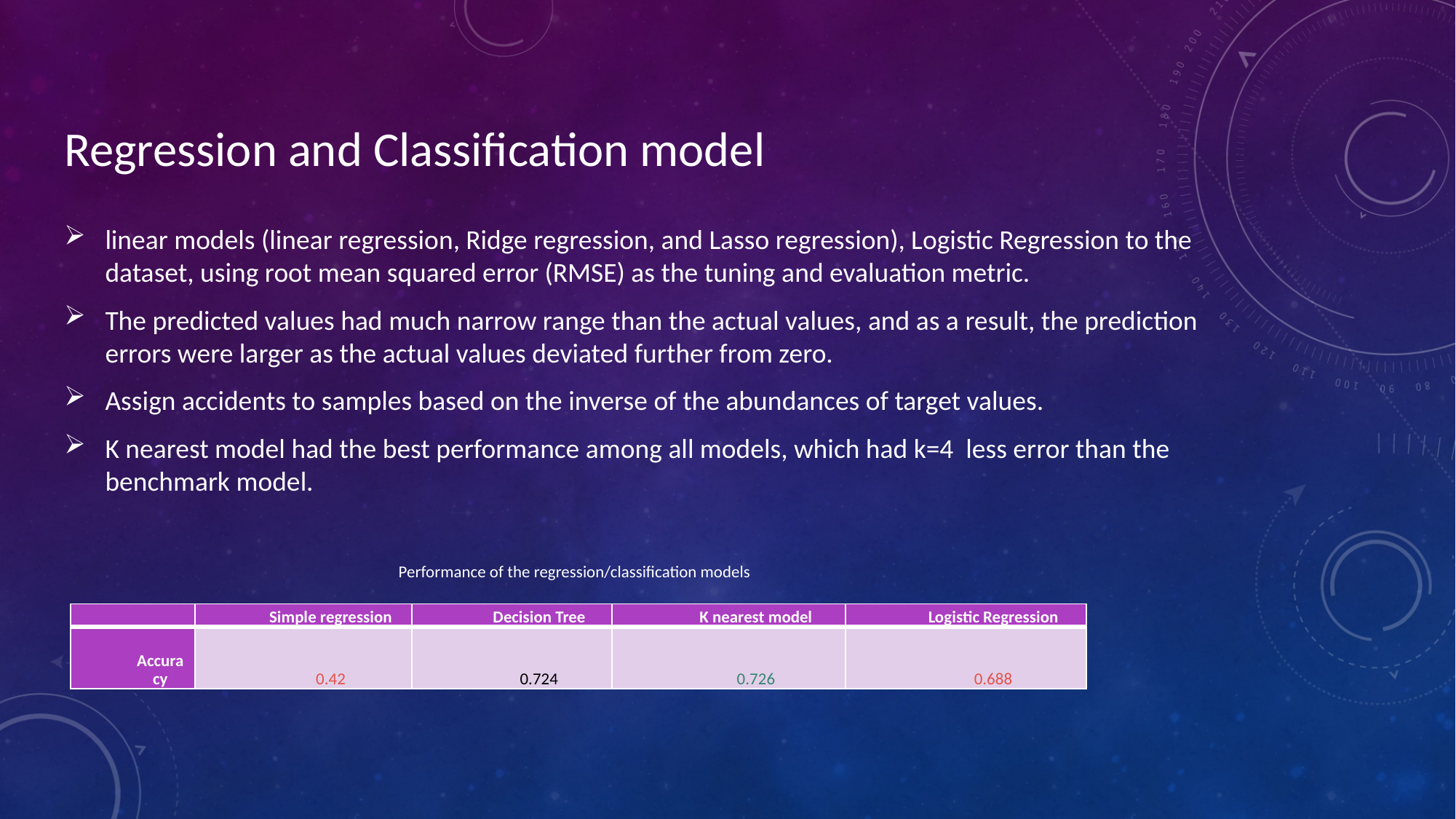

# Regression and Classification model
linear models (linear regression, Ridge regression, and Lasso regression), Logistic Regression to the dataset, using root mean squared error (RMSE) as the tuning and evaluation metric.
The predicted values had much narrow range than the actual values, and as a result, the prediction errors were larger as the actual values deviated further from zero.
Assign accidents to samples based on the inverse of the abundances of target values.
K nearest model had the best performance among all models, which had k=4  less error than the benchmark model.

Performance of the regression/classification models
|  | Simple regression | Decision Tree | K nearest model | Logistic Regression |
| --- | --- | --- | --- | --- |
| Accuracy | 0.42 | 0.724 | 0.726 | 0.688 |